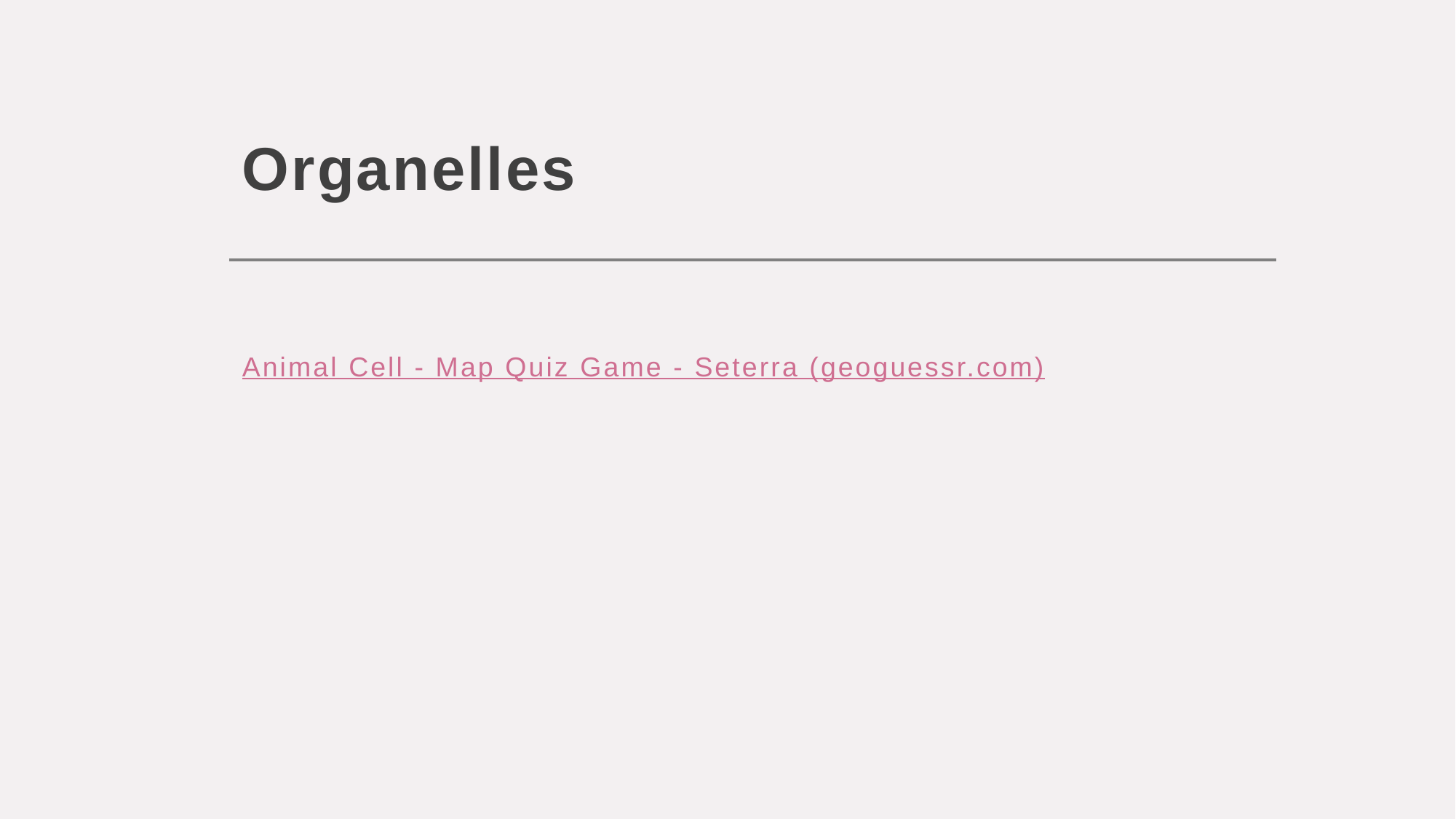

# Organelles

Animal Cell - Map Quiz Game - Seterra (geoguessr.com)